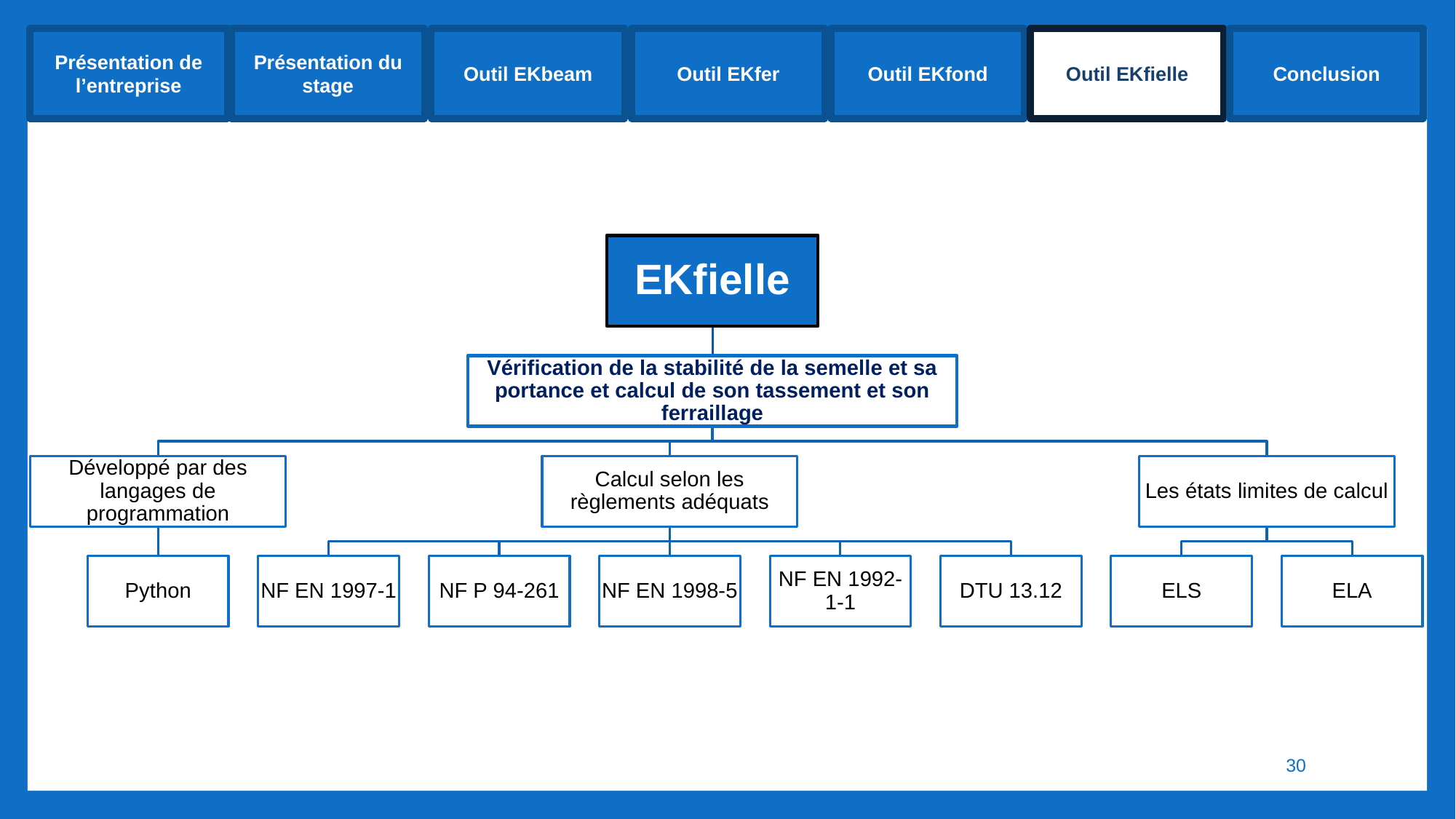

Présentation de l’entreprise
Présentation du stage
Outil EKbeam
Outil EKfer
Outil EKfond
Outil EKfielle
Conclusion
EKfielle
Vérification de la stabilité de la semelle et sa portance et calcul de son tassement et son ferraillage
Développé par des langages de programmation
Python
Calcul selon les règlements adéquats
NF EN 1997-1
NF P 94-261
NF EN 1998-5
NF EN 1992-1-1
DTU 13.12
Les états limites de calcul
ELS
ELA
30